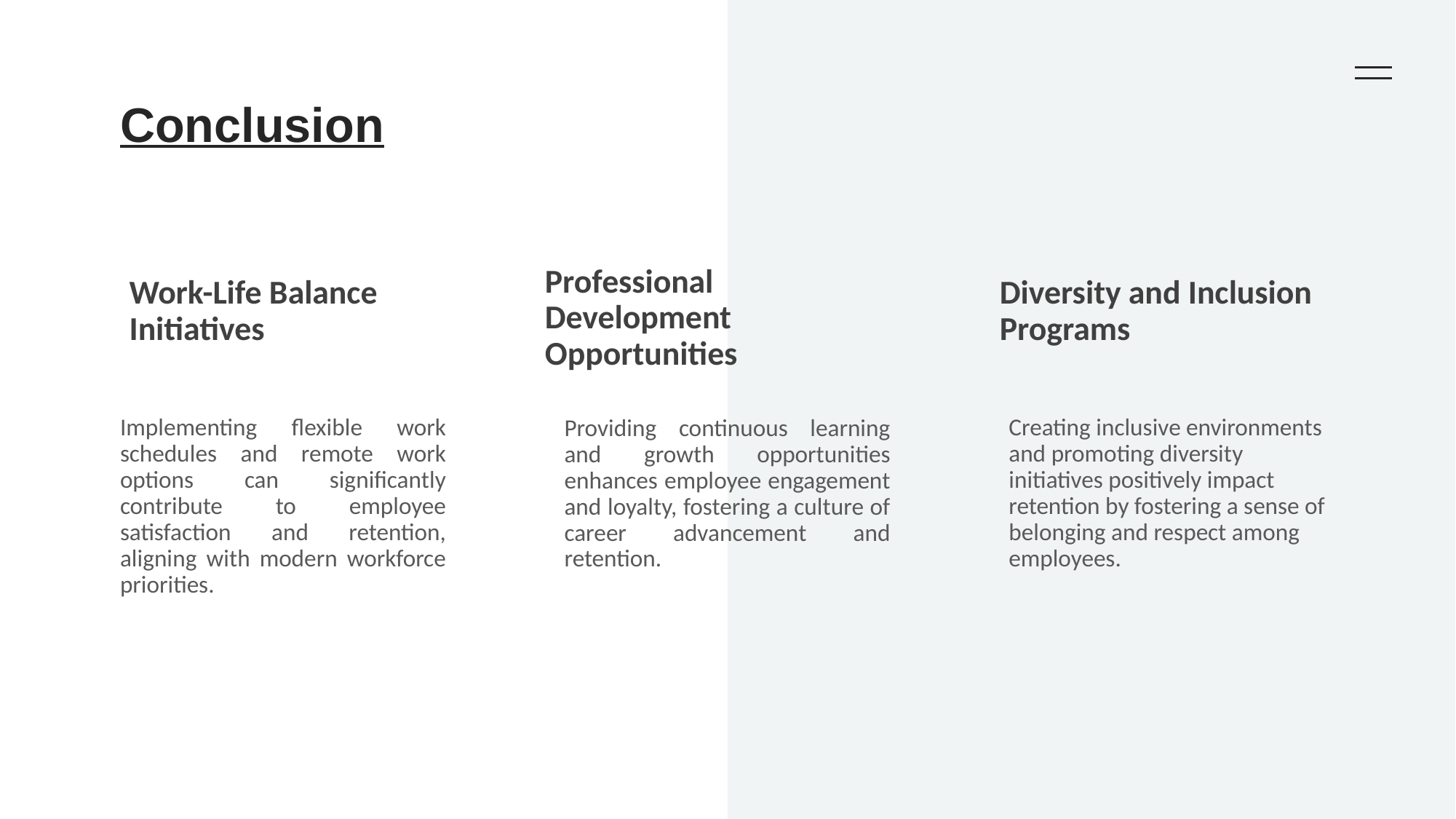

# Conclusion
Work-Life Balance Initiatives
Professional Development Opportunities
Diversity and Inclusion Programs
Implementing flexible work schedules and remote work options can significantly contribute to employee satisfaction and retention, aligning with modern workforce priorities.
Creating inclusive environments and promoting diversity initiatives positively impact retention by fostering a sense of belonging and respect among employees.
Providing continuous learning and growth opportunities enhances employee engagement and loyalty, fostering a culture of career advancement and retention.